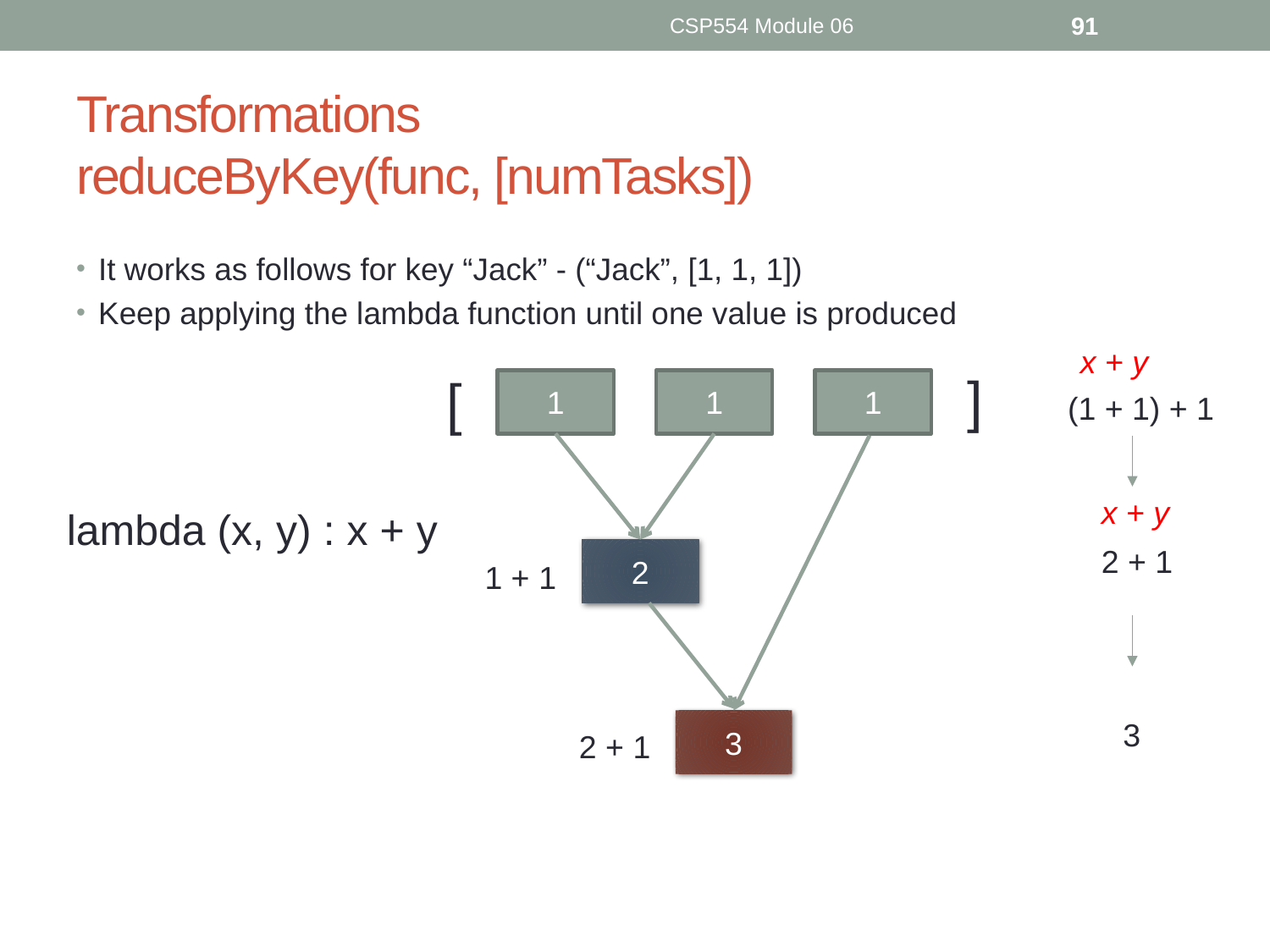

CSP554 Module 06
91
# Transformations reduceByKey(func, [numTasks])
It works as follows for key “Jack” - (“Jack”, [1, 1, 1])
Keep applying the lambda function until one value is produced
 x + y
]
[
1
1
1
 (1 + 1) + 1
 x + y
lambda (x, y) : x + y
 2 + 1
2
1 + 1
 3
3
2 + 1